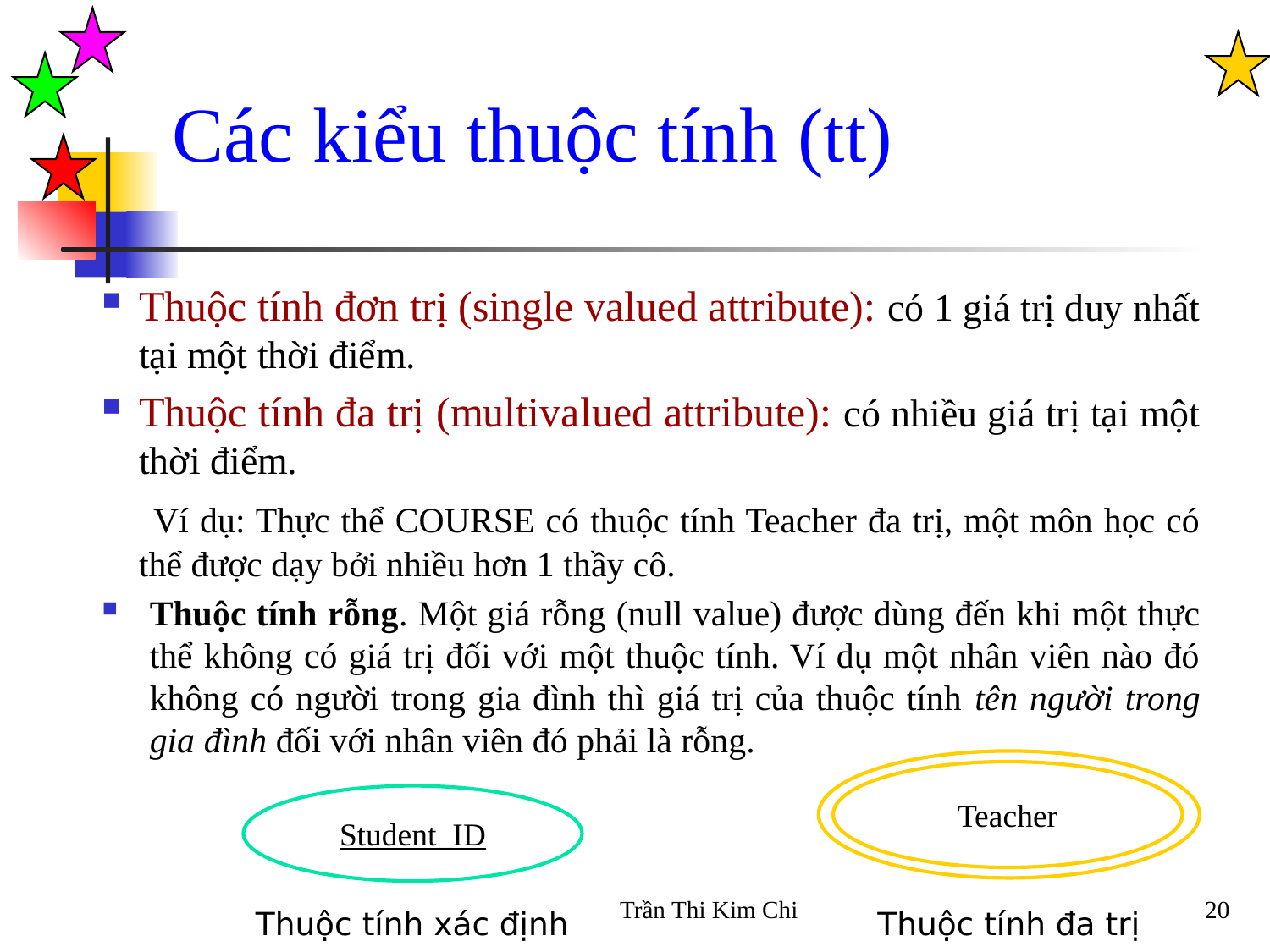

Các kiểu thuộc tính (tt)
Thuộc tính đơn trị (single valued attribute): có 1 giá trị duy nhất tại một thời điểm.
Thuộc tính đa trị (multivalued attribute): có nhiều giá trị tại một thời điểm.
    Ví dụ: Thực thể COURSE có thuộc tính Teacher đa trị, một môn học có thể được dạy bởi nhiều hơn 1 thầy cô.
Thuộc tính rỗng. Một giá rỗng (null value) được dùng đến khi một thực thể không có giá trị đối với một thuộc tính. Ví dụ một nhân viên nào đó không có người trong gia đình thì giá trị của thuộc tính tên người trong gia đình đối với nhân viên đó phải là rỗng.

Teacher
Student_ID
Trần Thi Kim Chi
20
Thuộc tính xác định
Thuộc tính đa trị